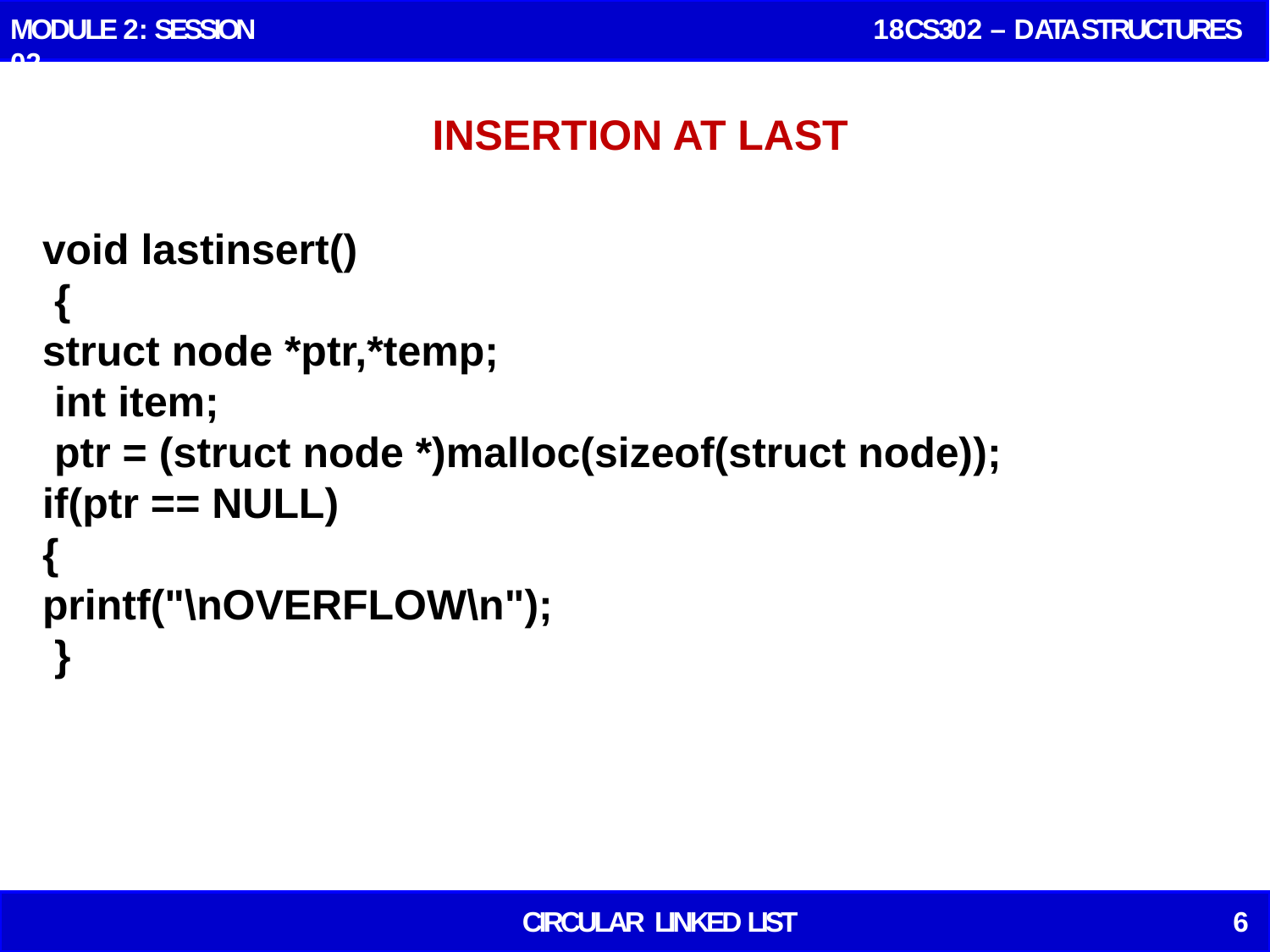

MODULE 2: SESSION 02
                                         18CS302 – DATA STRUCTURES
# INSERTION AT LAST
void lastinsert()
 {
struct node *ptr,*temp;
 int item;
 ptr = (struct node *)malloc(sizeof(struct node));
if(ptr == NULL)
{
printf("\nOVERFLOW\n");
 }

CIRCULAR   LINKED  LIST
6